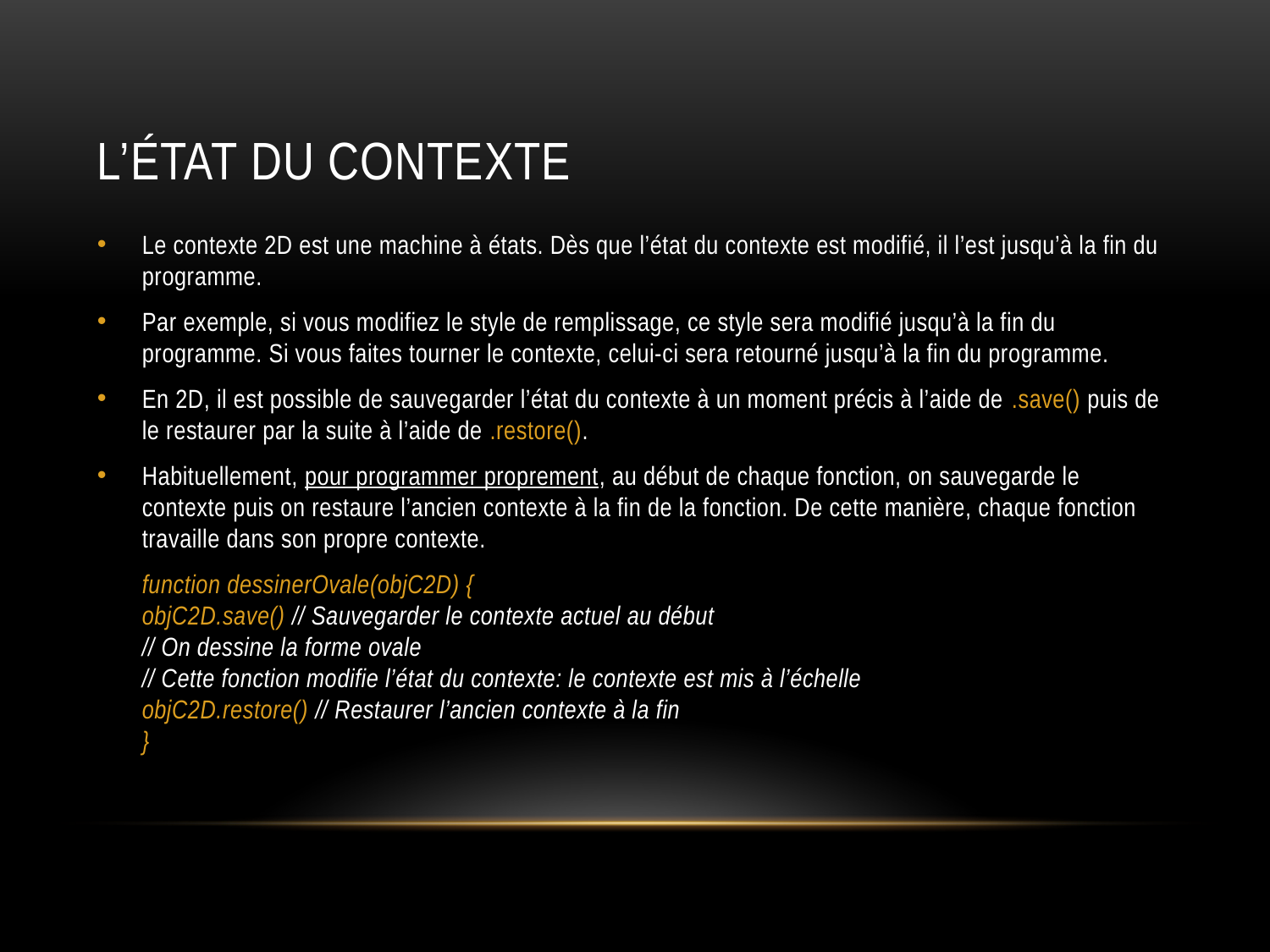

# L’ÉTAT du contexte
Le contexte 2D est une machine à états. Dès que l’état du contexte est modifié, il l’est jusqu’à la fin du programme.
Par exemple, si vous modifiez le style de remplissage, ce style sera modifié jusqu’à la fin du programme. Si vous faites tourner le contexte, celui-ci sera retourné jusqu’à la fin du programme.
En 2D, il est possible de sauvegarder l’état du contexte à un moment précis à l’aide de .save() puis de le restaurer par la suite à l’aide de .restore().
Habituellement, pour programmer proprement, au début de chaque fonction, on sauvegarde le contexte puis on restaure l’ancien contexte à la fin de la fonction. De cette manière, chaque fonction travaille dans son propre contexte.
	function dessinerOvale(objC2D) {
	objC2D.save() // Sauvegarder le contexte actuel au début
	// On dessine la forme ovale
	// Cette fonction modifie l’état du contexte: le contexte est mis à l’échelle
	objC2D.restore() // Restaurer l’ancien contexte à la fin
}